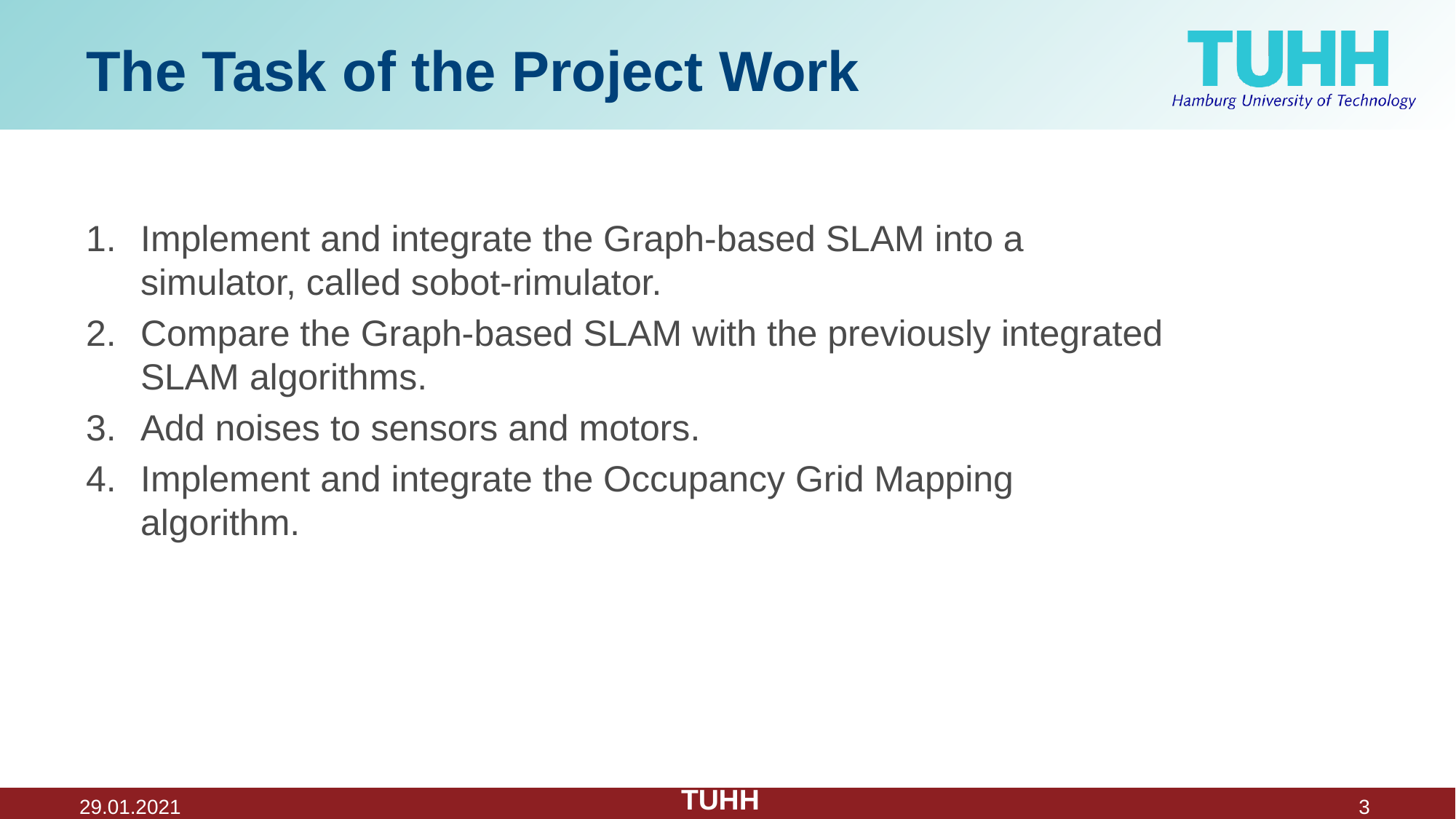

The Task of the Project Work
Implement and integrate the Graph-based SLAM into a simulator, called sobot-rimulator.
Compare the Graph-based SLAM with the previously integrated SLAM algorithms.
Add noises to sensors and motors.
Implement and integrate the Occupancy Grid Mapping algorithm.